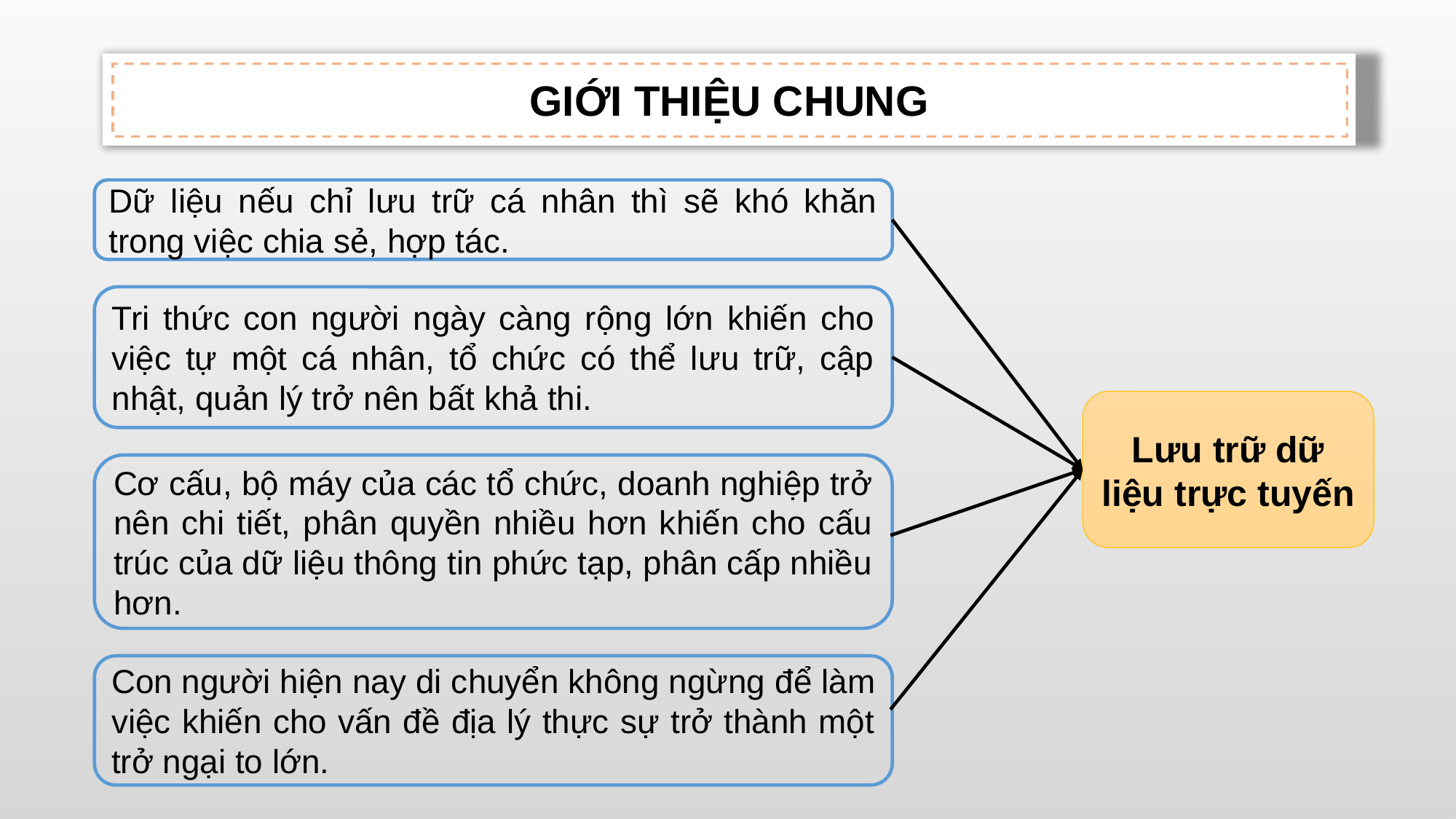

GIỚI THIỆU CHUNG

Dữ liệu nếu chỉ lưu trữ cá nhân thì sẽ khó khăn trong việc chia sẻ, hợp tác.
Tri thức con người ngày càng rộng lớn khiến cho việc tự một cá nhân, tổ chức có thể lưu trữ, cập nhật, quản lý trở nên bất khả thi.
Lưu trữ dữ liệu trực tuyến
Cơ cấu, bộ máy của các tổ chức, doanh nghiệp trở nên chi tiết, phân quyền nhiều hơn khiến cho cấu trúc của dữ liệu thông tin phức tạp, phân cấp nhiều hơn.
Con người hiện nay di chuyển không ngừng để làm việc khiến cho vấn đề địa lý thực sự trở thành một trở ngại to lớn.